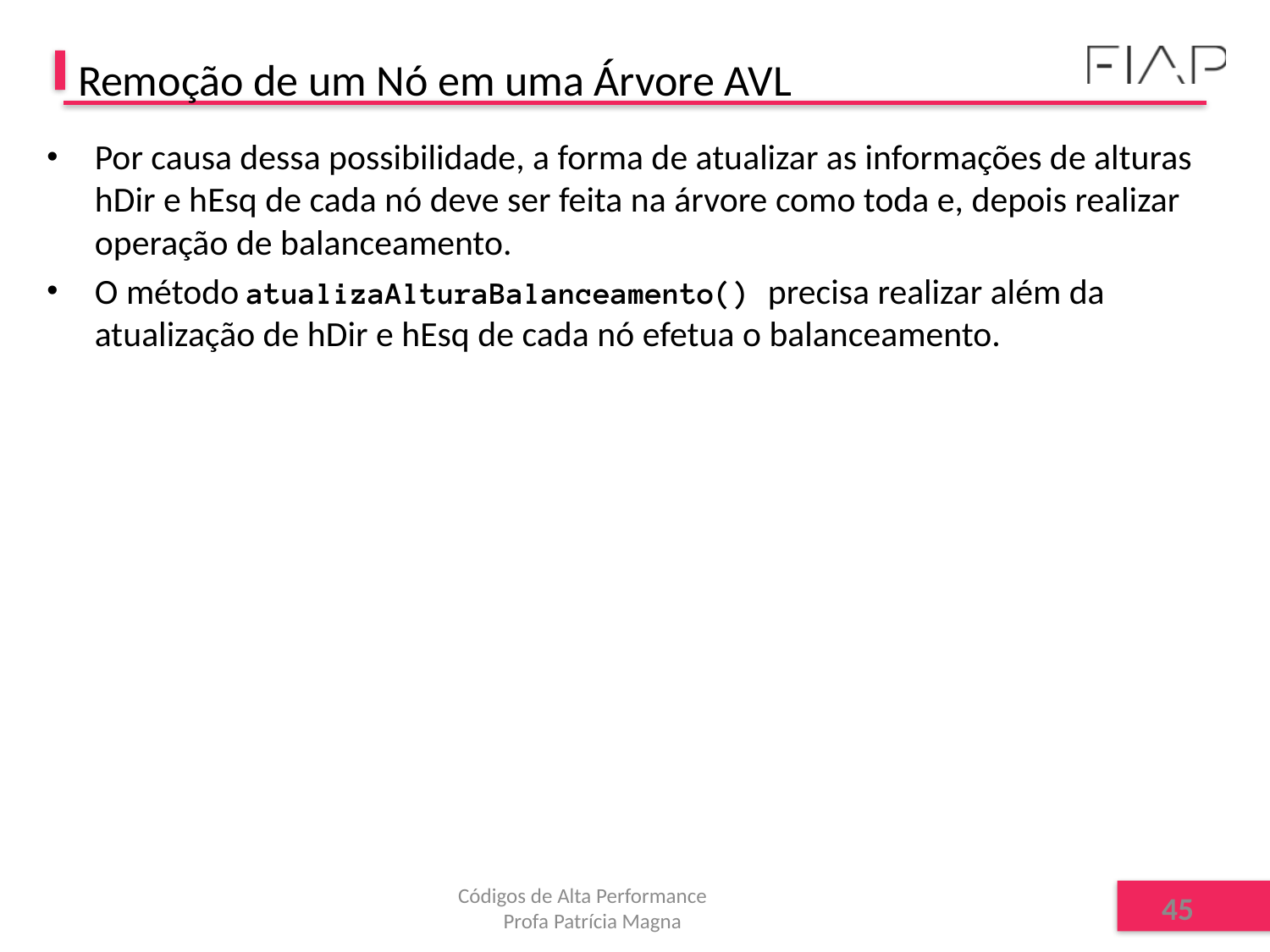

# Remoção de um Nó em uma Árvore AVL
Por causa dessa possibilidade, a forma de atualizar as informações de alturas hDir e hEsq de cada nó deve ser feita na árvore como toda e, depois realizar  operação de balanceamento.
O método atualizaAlturaBalanceamento() precisa realizar além da atualização de hDir e hEsq de cada nó efetua o balanceamento.

Códigos de Alta Performance     Profa Patrícia Magna
45